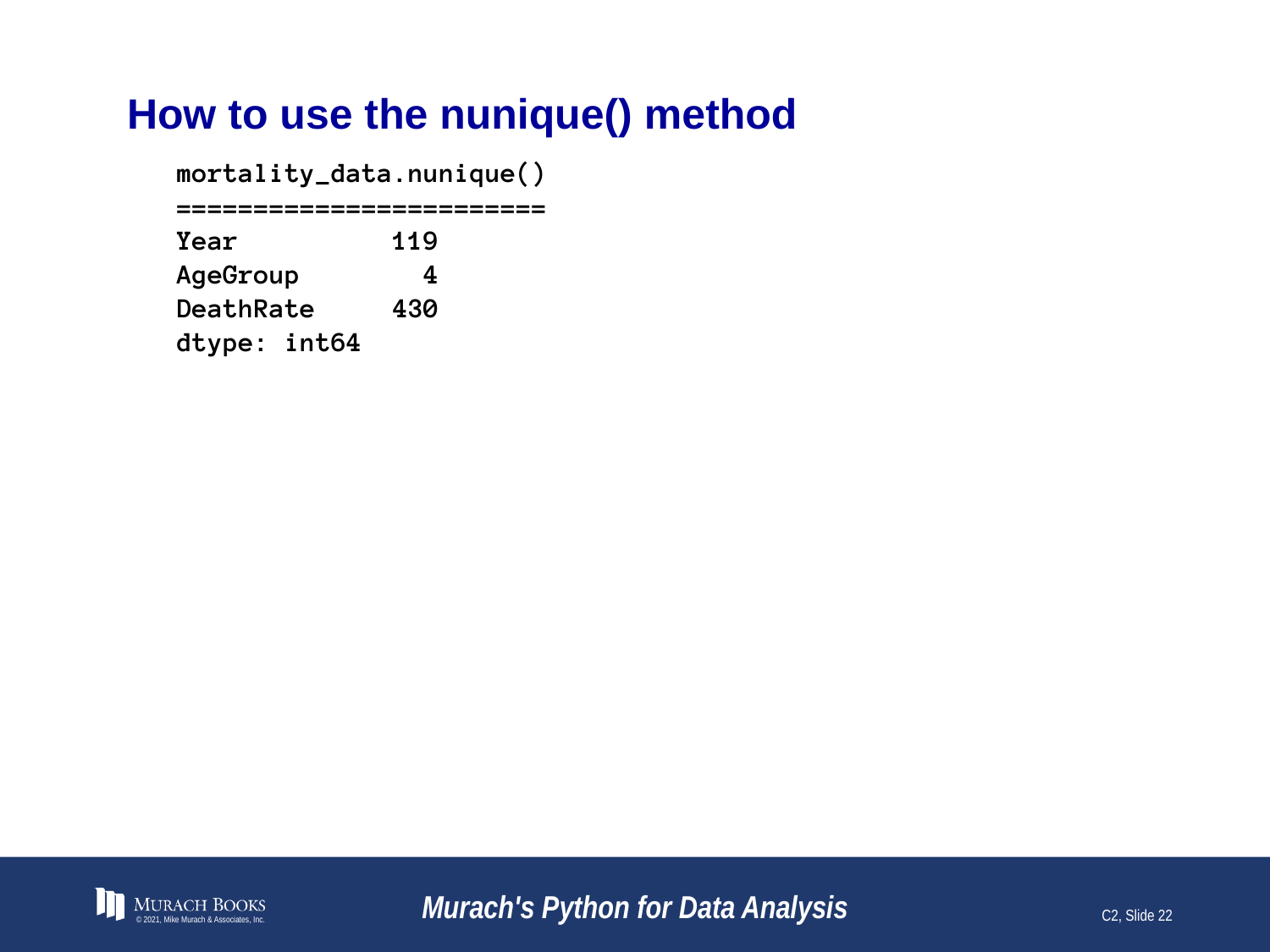

# How to use the nunique() method
mortality_data.nunique()
========================
Year          119
AgeGroup        4
DeathRate     430
dtype: int64

© 2021, Mike Murach & Associates, Inc.
Murach's Python for Data Analysis

C2, Slide 22